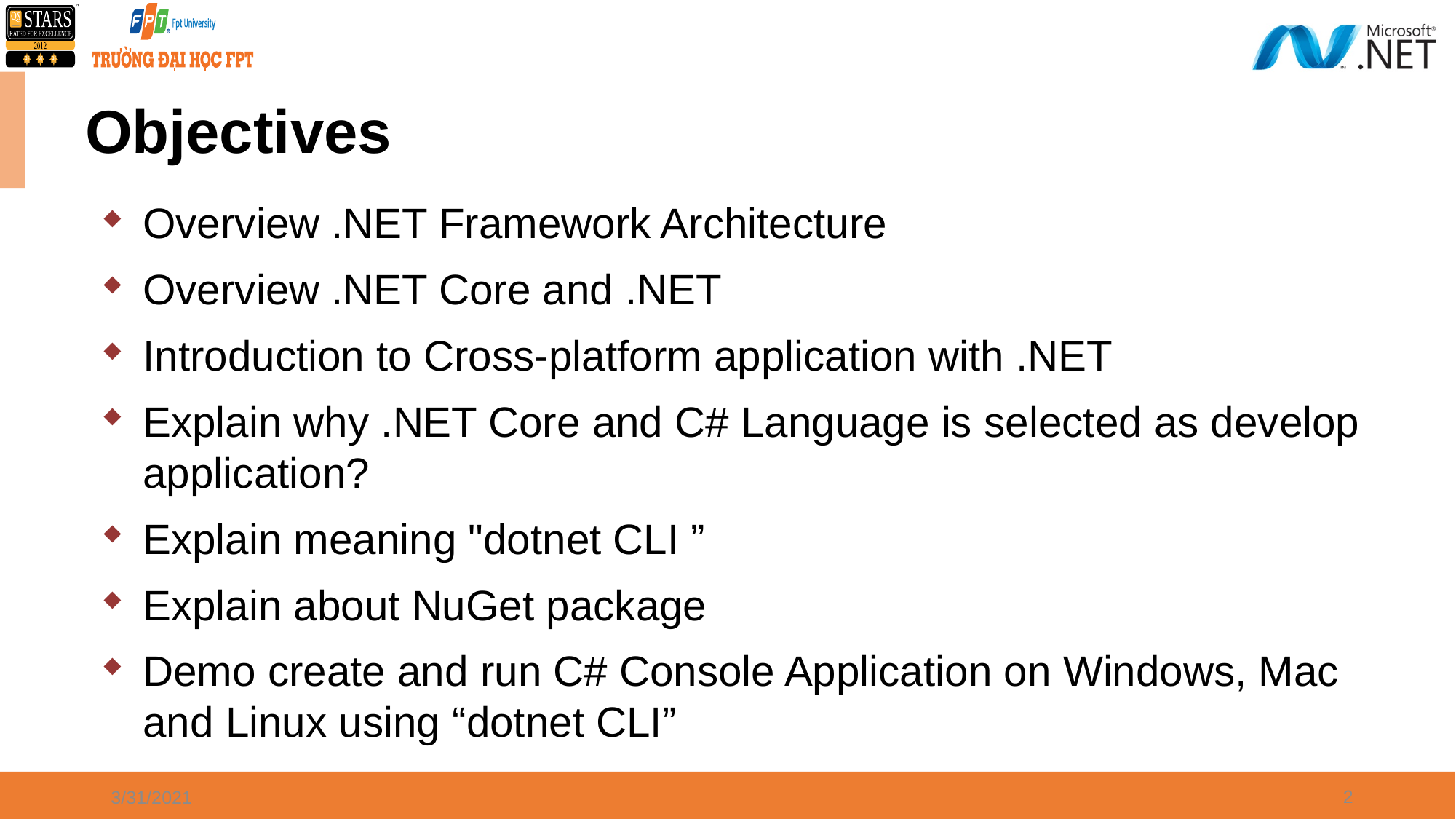

# Objectives
Overview .NET Framework Architecture
Overview .NET Core and .NET
Introduction to Cross-platform application with .NET
Explain why .NET Core and C# Language is selected as develop application?
Explain meaning "dotnet CLI ”
Explain about NuGet package
Demo create and run C# Console Application on Windows, Mac and Linux using “dotnet CLI”

2
3/31/2021